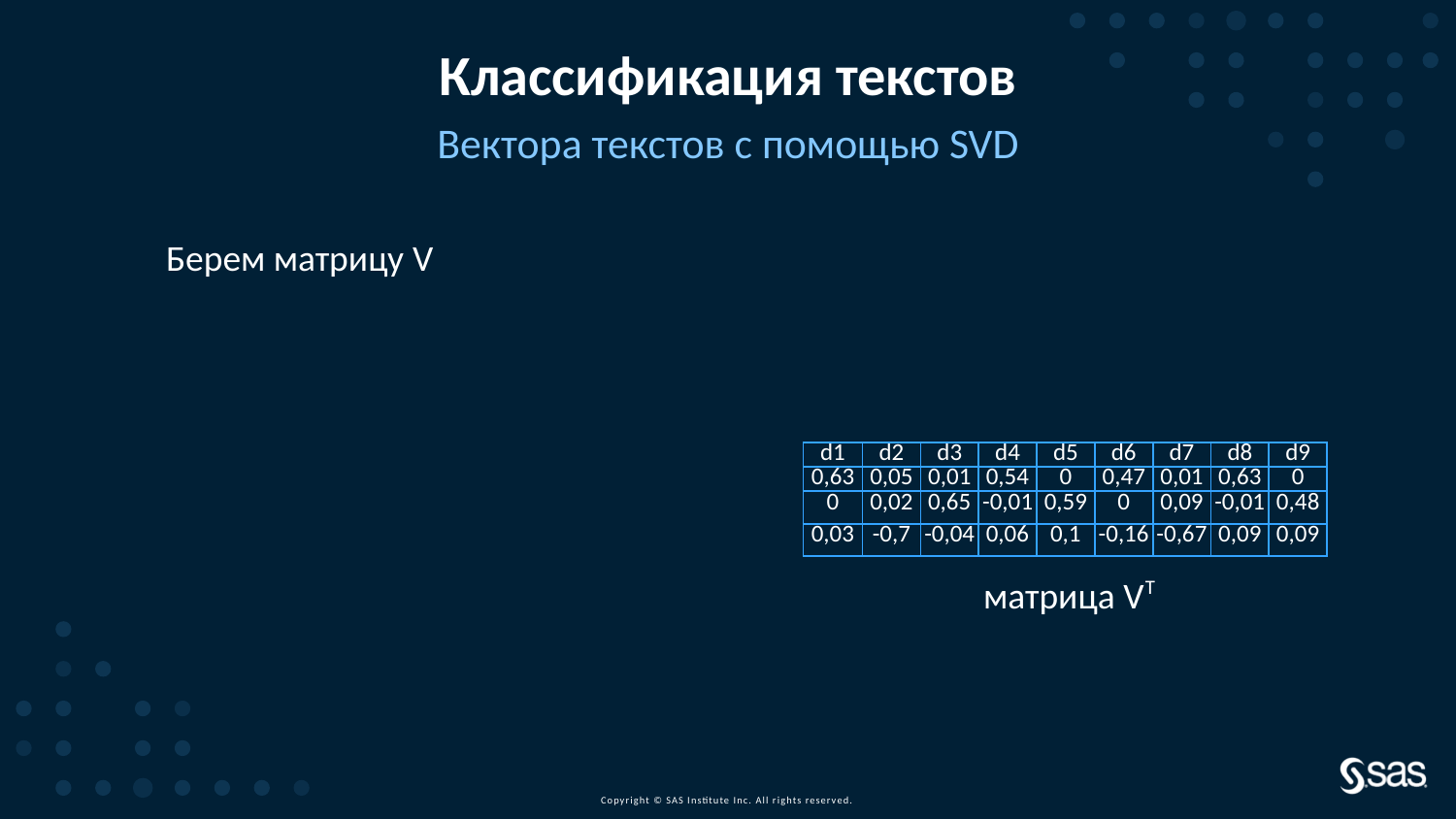

# Классификация текстов
Вектора текстов с помощью SVD
Берем матрицу V
| d1 | d2 | d3 | d4 | d5 | d6 | d7 | d8 | d9 |
| --- | --- | --- | --- | --- | --- | --- | --- | --- |
| 0,63 | 0,05 | 0,01 | 0,54 | 0 | 0,47 | 0,01 | 0,63 | 0 |
| 0 | 0,02 | 0,65 | -0,01 | 0,59 | 0 | 0,09 | -0,01 | 0,48 |
| 0,03 | -0,7 | -0,04 | 0,06 | 0,1 | -0,16 | -0,67 | 0,09 | 0,09 |
матрица V
T